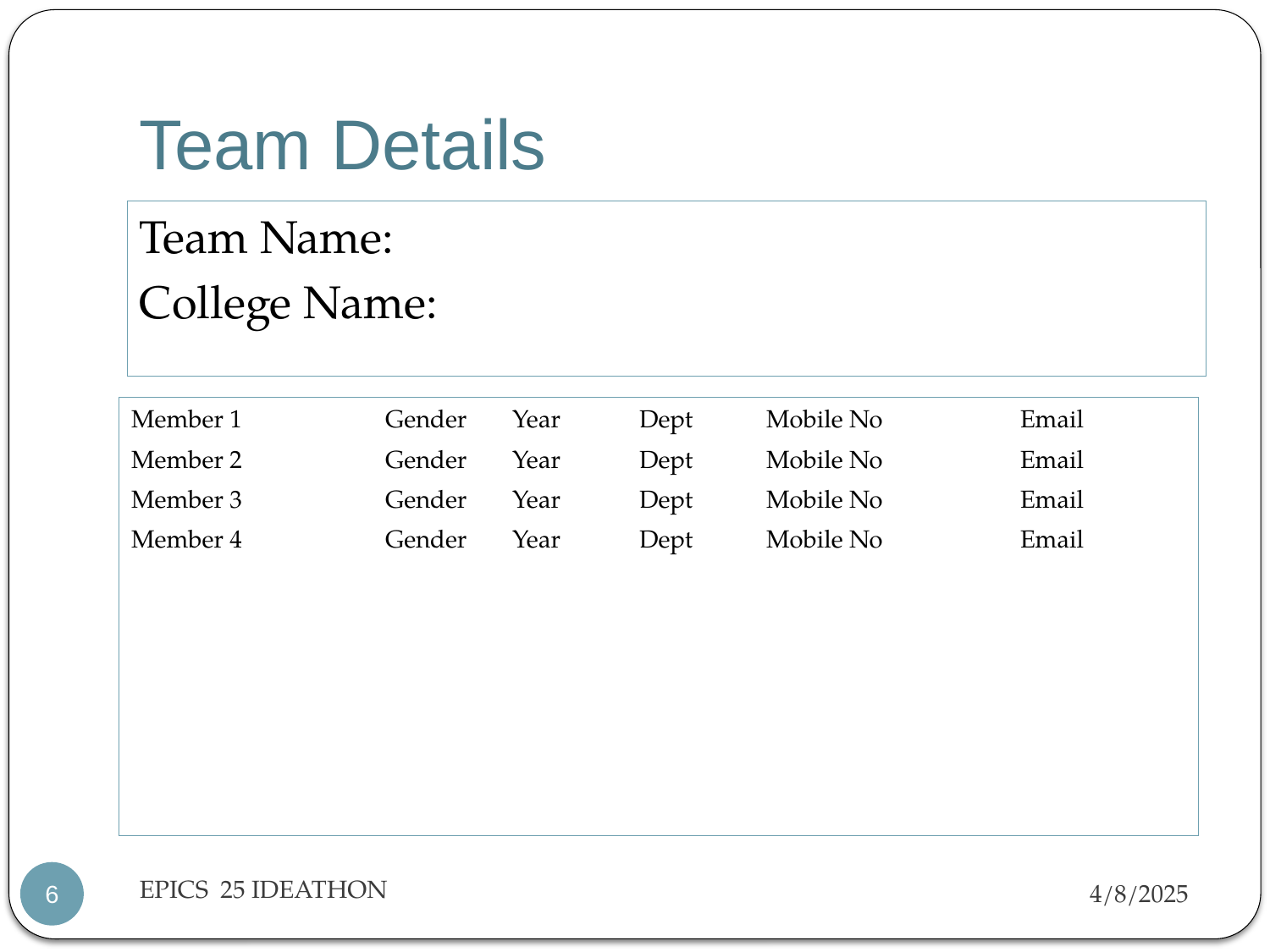

# Team Details
Team Name:
College Name:

Member 1		Gender	Year	Dept	Mobile No		Email
Member 2		Gender	Year	Dept	Mobile No		Email
Member 3		Gender	Year	Dept	Mobile No		Email
Member 4		Gender	Year	Dept	Mobile No		Email

EPICS  25 IDEATHON
4/8/2025
6